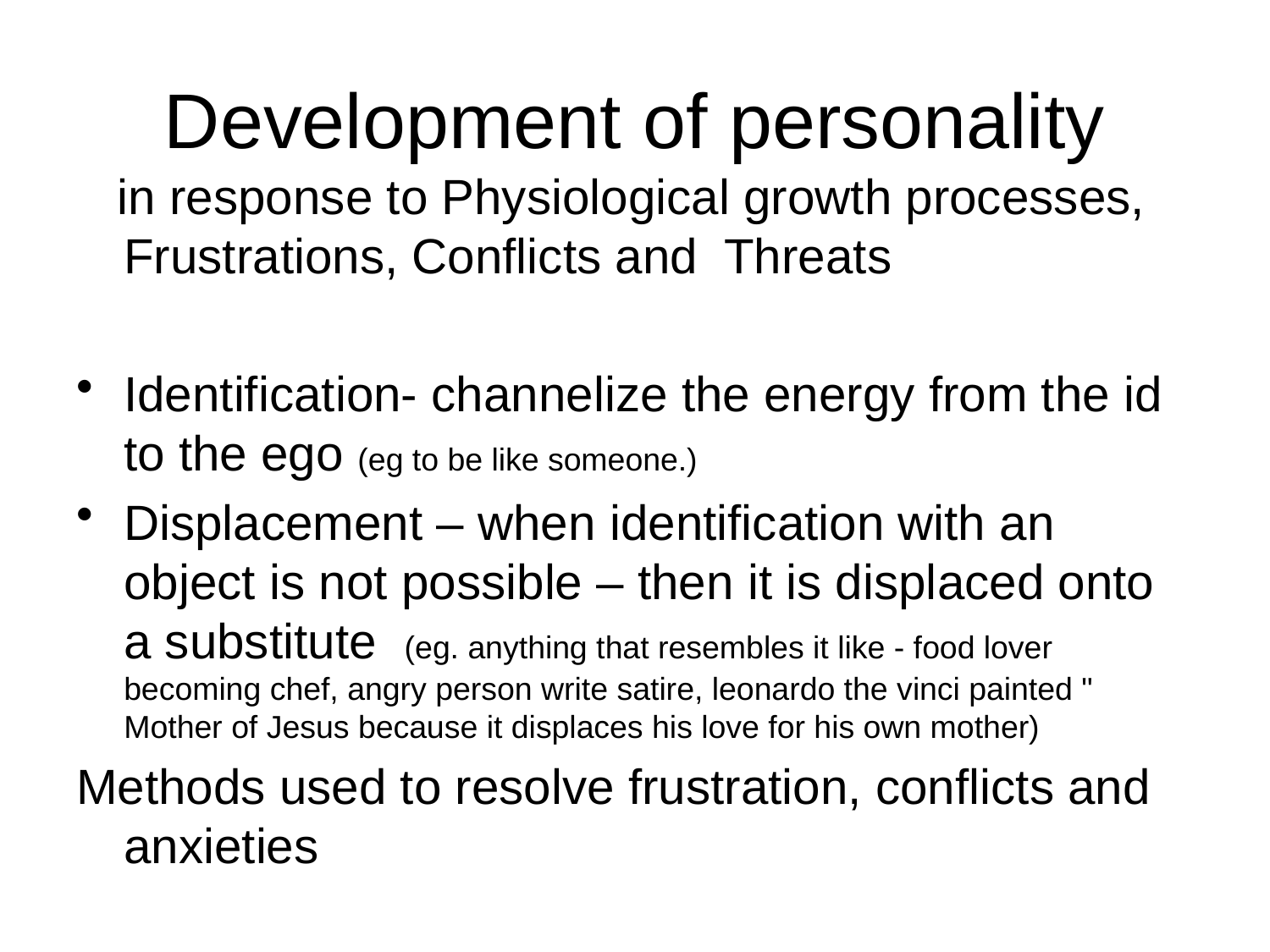

# Development of personality
   in response to Physiological growth processes, Frustrations, Conflicts and  Threats

Identification- channelize the energy from the id to the ego (eg to be like someone.)
Displacement – when identification with an object is not possible – then it is displaced onto a substitute  (eg. anything that resembles it like - food lover becoming chef, angry person write satire, leonardo the vinci painted " Mother of Jesus because it displaces his love for his own mother)
Methods used to resolve frustration, conflicts and anxieties